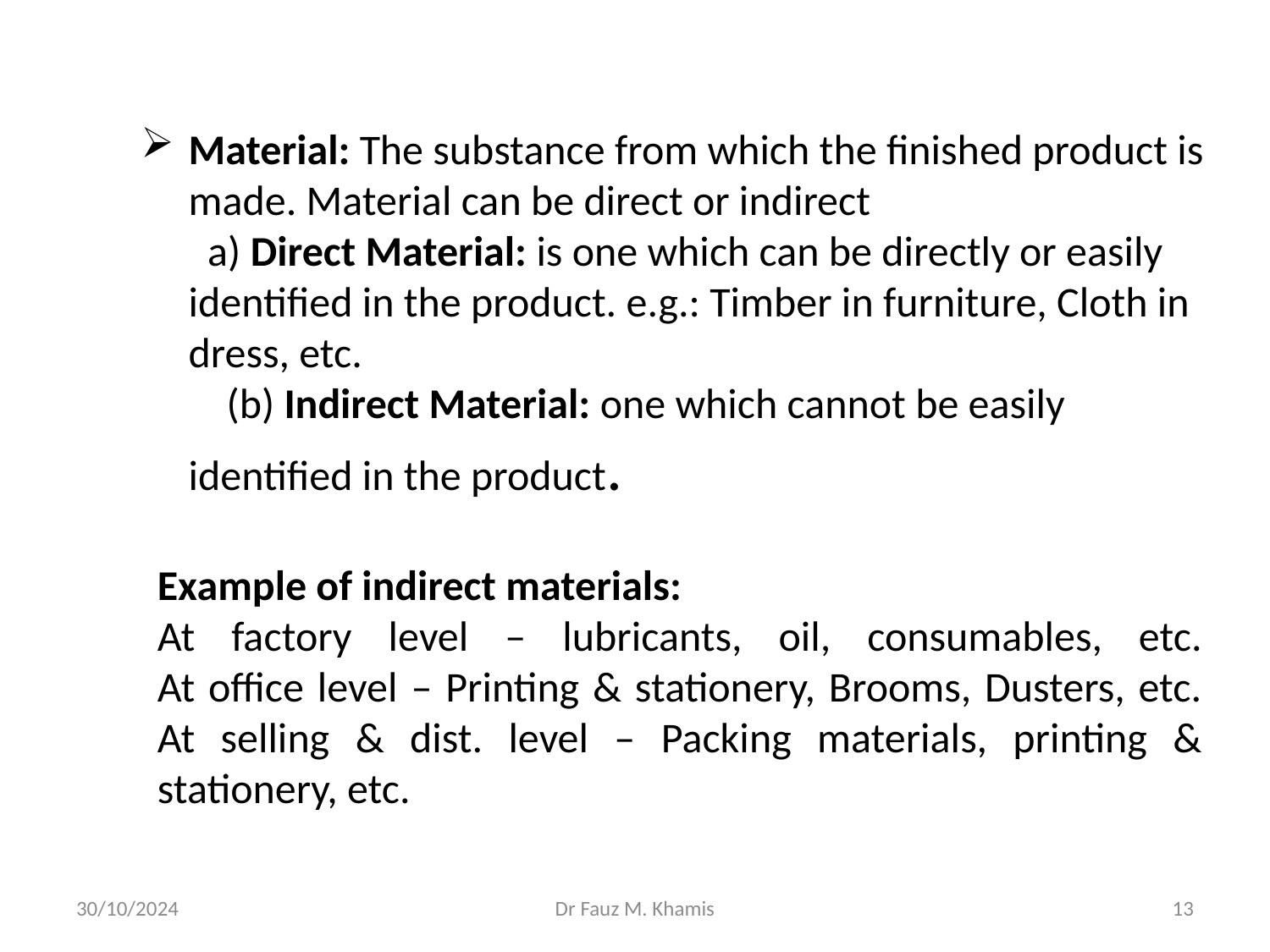

Material: The substance from which the finished product is made. Material can be direct or indirect
  a) Direct Material: is one which can be directly or easily identified in the product. e.g.: Timber in furniture, Cloth in dress, etc.
    (b) Indirect Material: one which cannot be easily identified in the product.
Example of indirect materials:
At factory level – lubricants, oil, consumables, etc.
At office level – Printing & stationery, Brooms, Dusters, etc.
At selling & dist. level – Packing materials, printing & stationery, etc.
30/10/2024
Dr Fauz M. Khamis
13